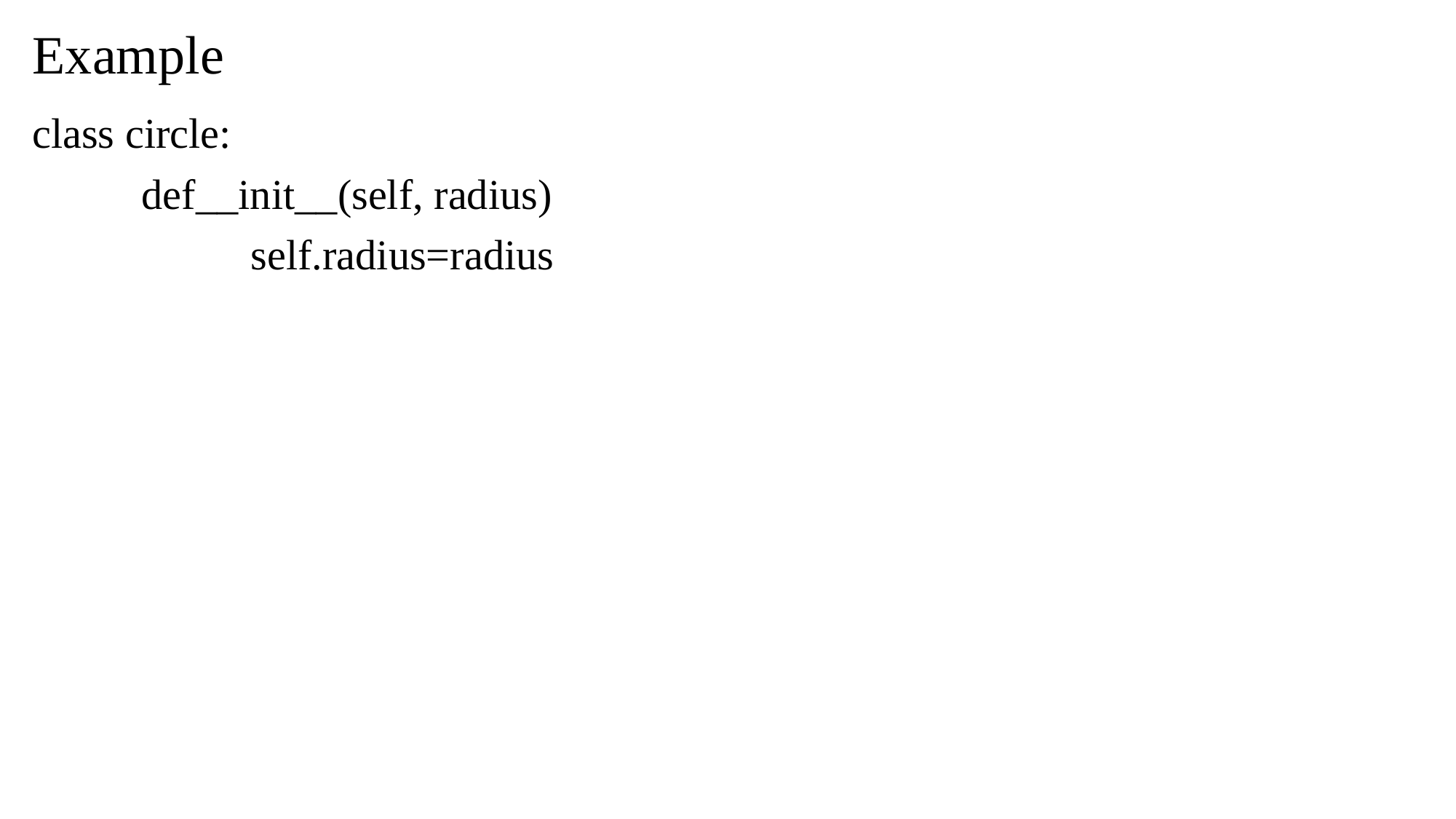

# Example
class circle:
	def__init__(self, radius)
		self.radius=radius